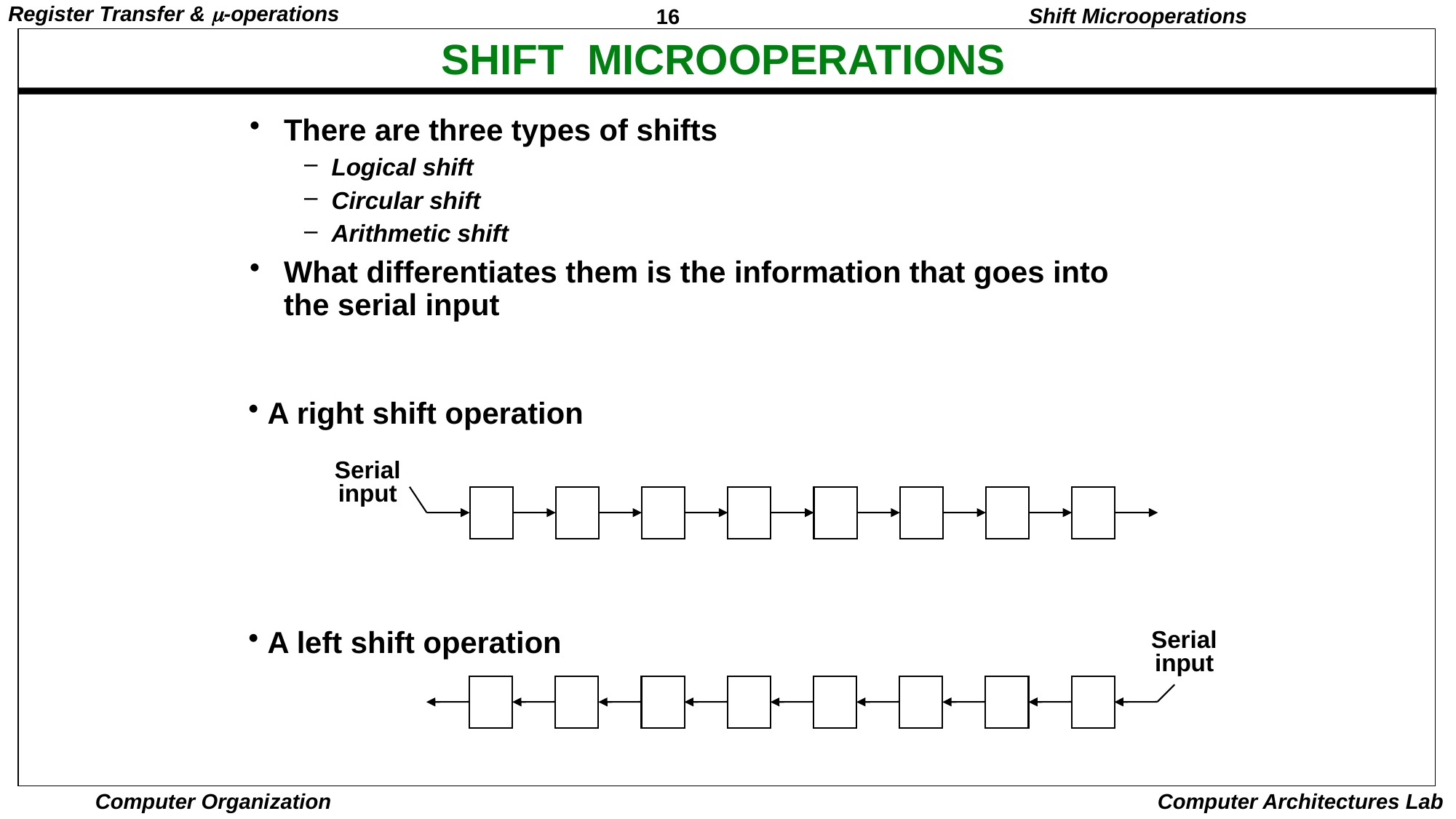

Shift Microoperations
# SHIFT  MICROOPERATIONS
There are three types of shifts
Logical shift
Circular shift
Arithmetic shift
What differentiates them is the information that goes into the serial input

 A right shift operation

 A left shift operation
Serial
input

Serial
input